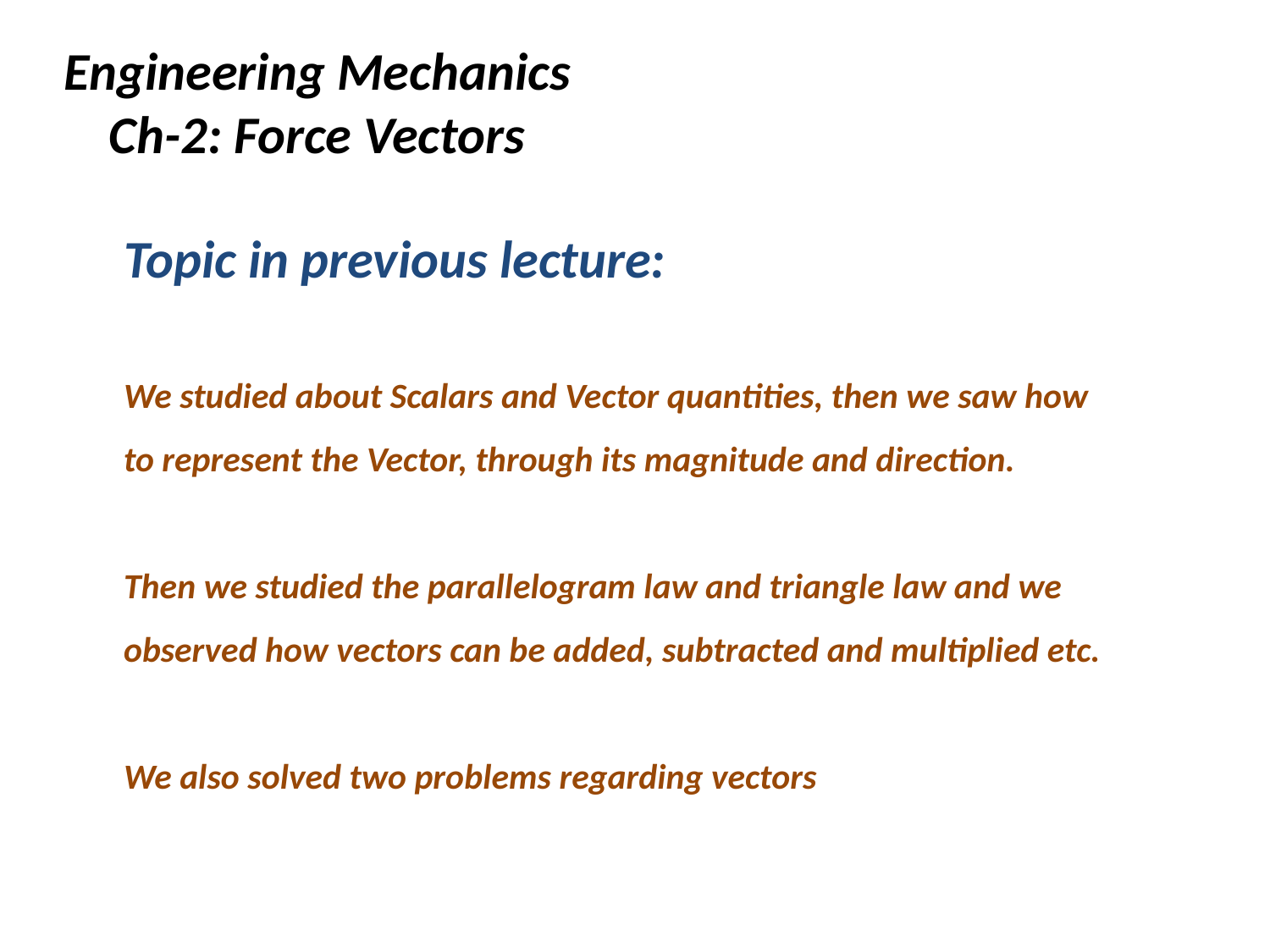

Engineering Mechanics
Ch-2: Force Vectors
Topic in previous lecture:

We studied about Scalars and Vector quantities, then we saw how to represent the Vector, through its magnitude and direction.

Then we studied the parallelogram law and triangle law and we observed how vectors can be added, subtracted and multiplied etc.

We also solved two problems regarding vectors